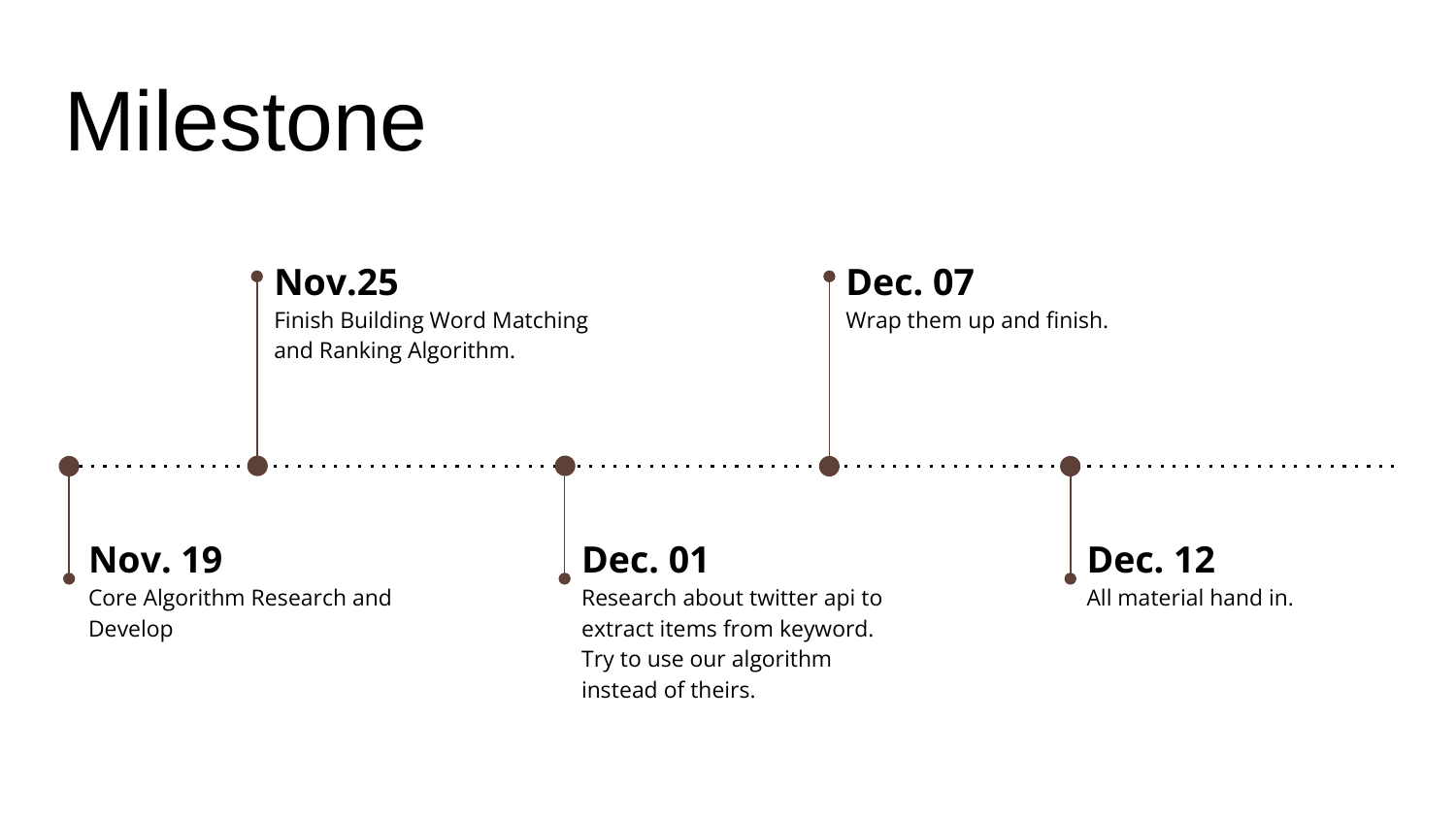

# Milestone
Nov.25
Finish Building Word Matching and Ranking Algorithm.
Dec. 07
Wrap them up and finish.

Dec. 01
Research about twitter api to extract items from keyword.
Try to use our algorithm instead of theirs.
Dec. 12
All material hand in.
Nov. 19
Core Algorithm Research and Develop